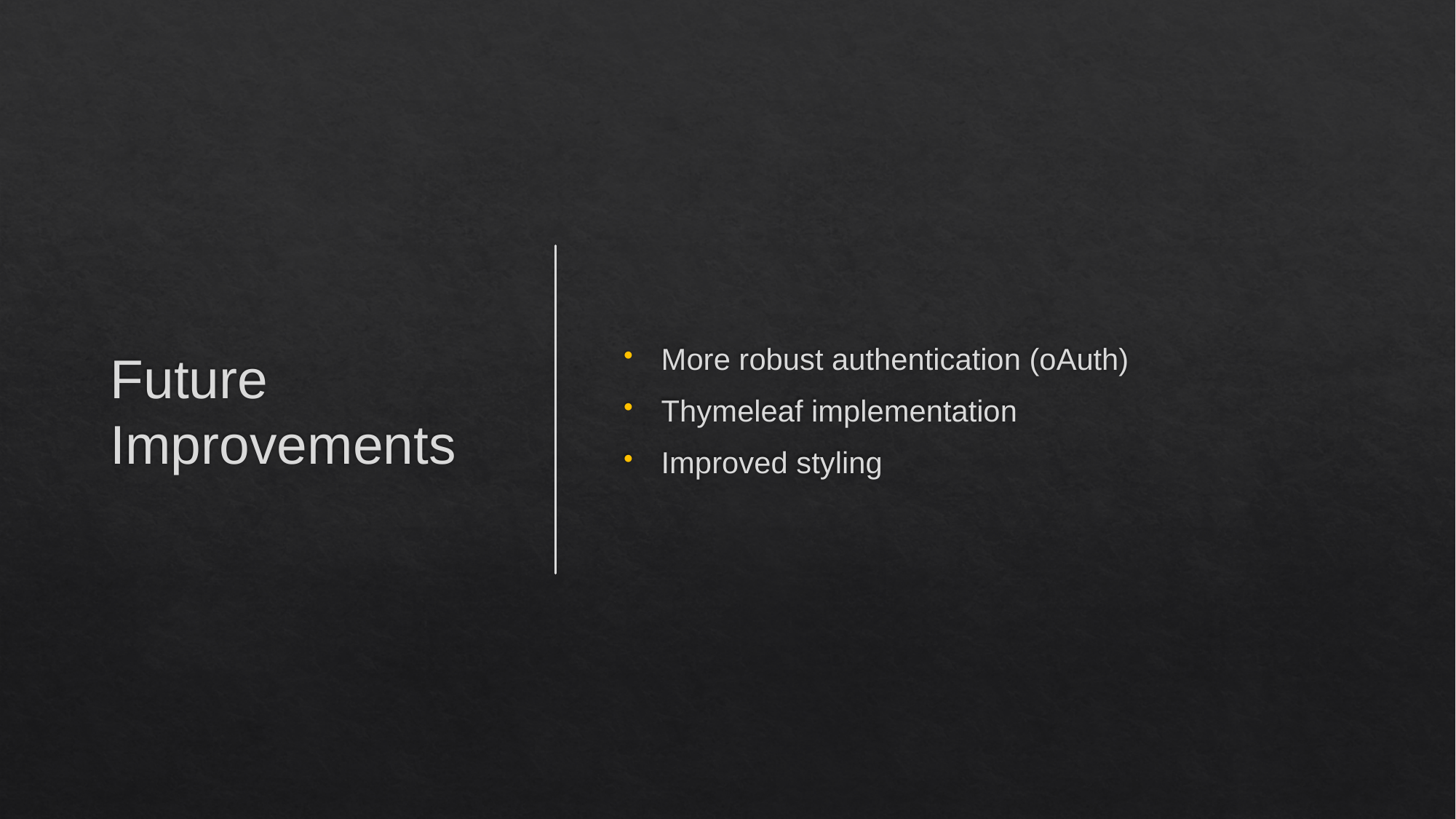

# Future Improvements
More robust authentication (oAuth)
Thymeleaf implementation
Improved styling